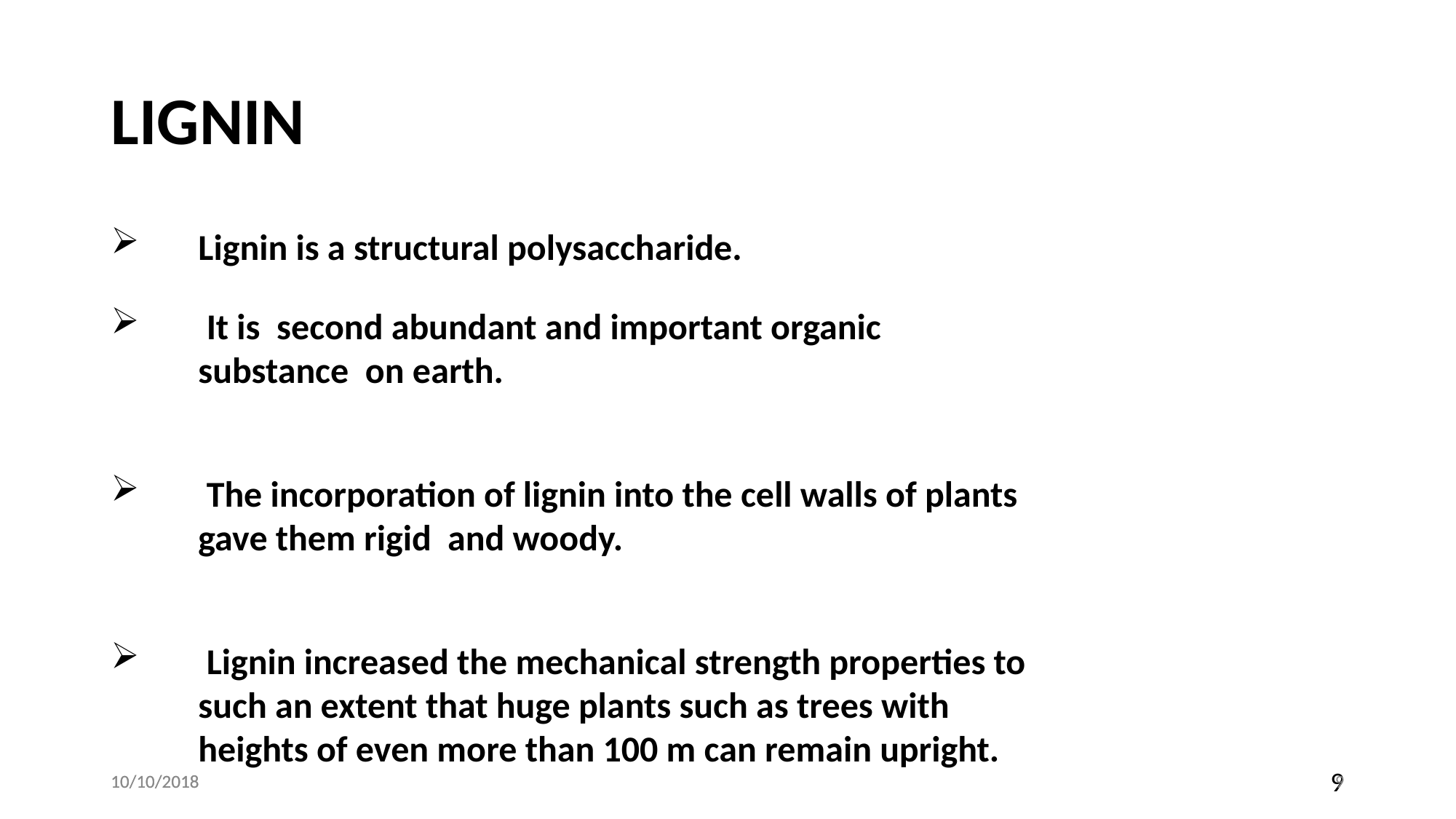

# LIGNIN
Lignin is a structural polysaccharide.
 It is  second abundant and important organic
substance  on earth.
 The incorporation of lignin into the cell walls of plants
gave them rigid  and woody.
 Lignin increased the mechanical strength properties to
such an extent that huge plants such as trees with
heights of even more than 100 m can remain upright.

10/10/2018
10/10/2018
9
9